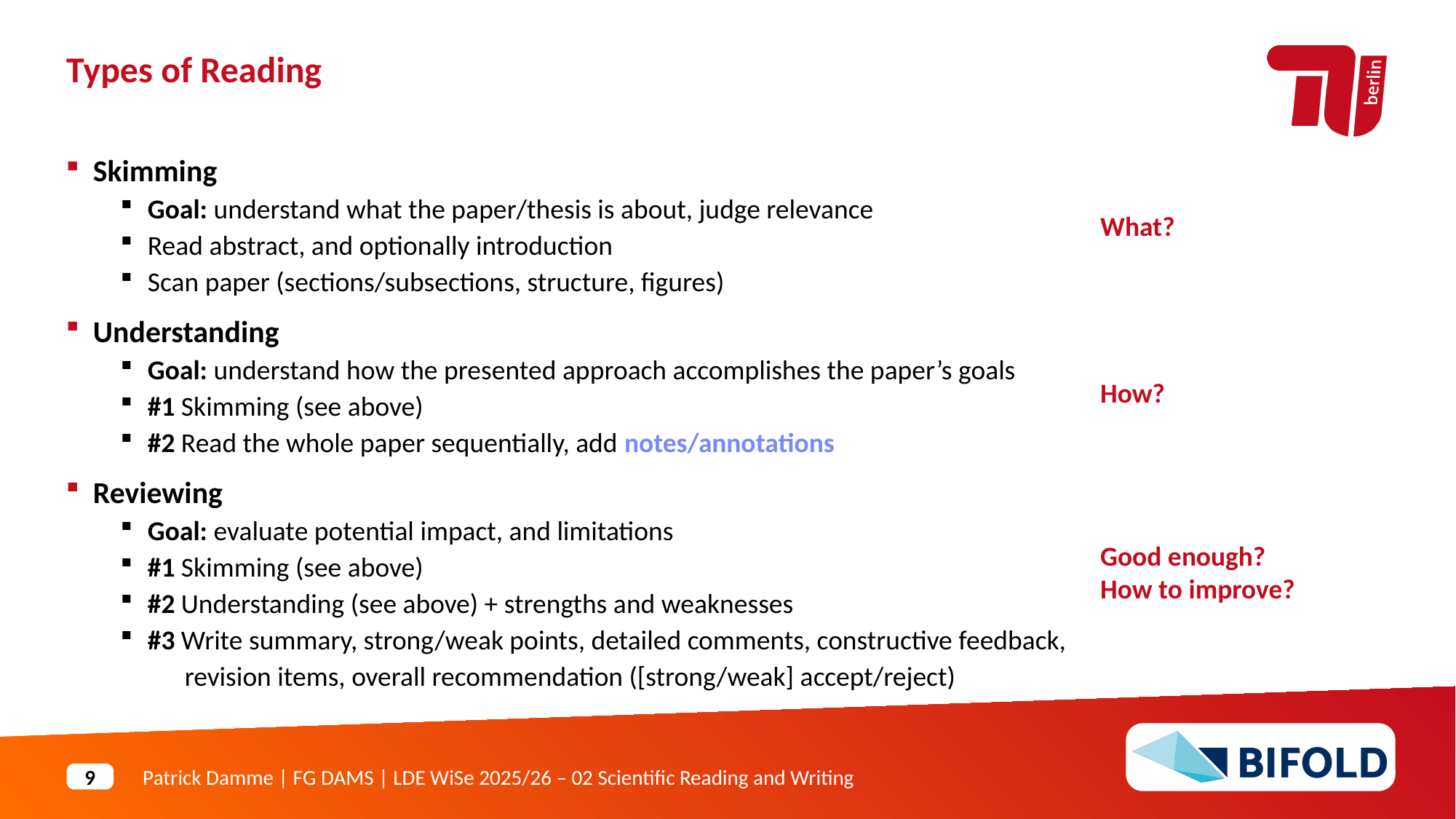

Types of Reading
Skimming
Goal: understand what the paper/thesis is about, judge relevance
Read abstract, and optionally introduction
Scan paper (sections/subsections, structure, figures)
Understanding
Goal: understand how the presented approach accomplishes the paper’s goals
#1 Skimming (see above)
#2 Read the whole paper sequentially, add notes/annotations
Reviewing
Goal: evaluate potential impact, and limitations
#1 Skimming (see above)
#2 Understanding (see above) + strengths and weaknesses
#3 Write summary, strong/weak points, detailed comments, constructive feedback,
      revision items, overall recommendation ([strong/weak] accept/reject)
What?
How?
Good enough?
How to improve?